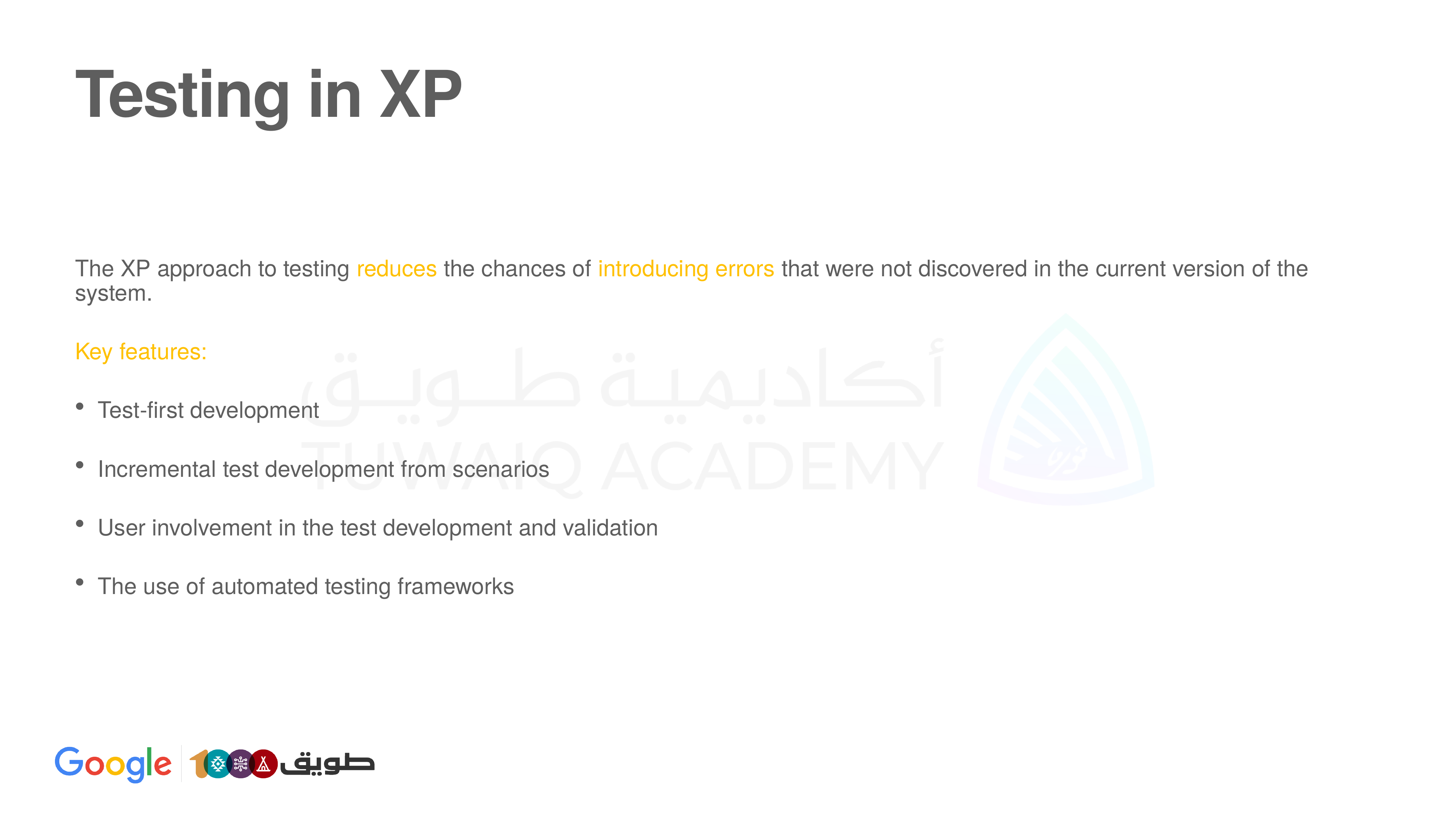

# Testing in XP

The XP approach to testing reduces the chances of introducing errors that were not discovered in the current version of the system.
Key features:
Test-first development
Incremental test development from scenarios
User involvement in the test development and validation
The use of automated testing frameworks